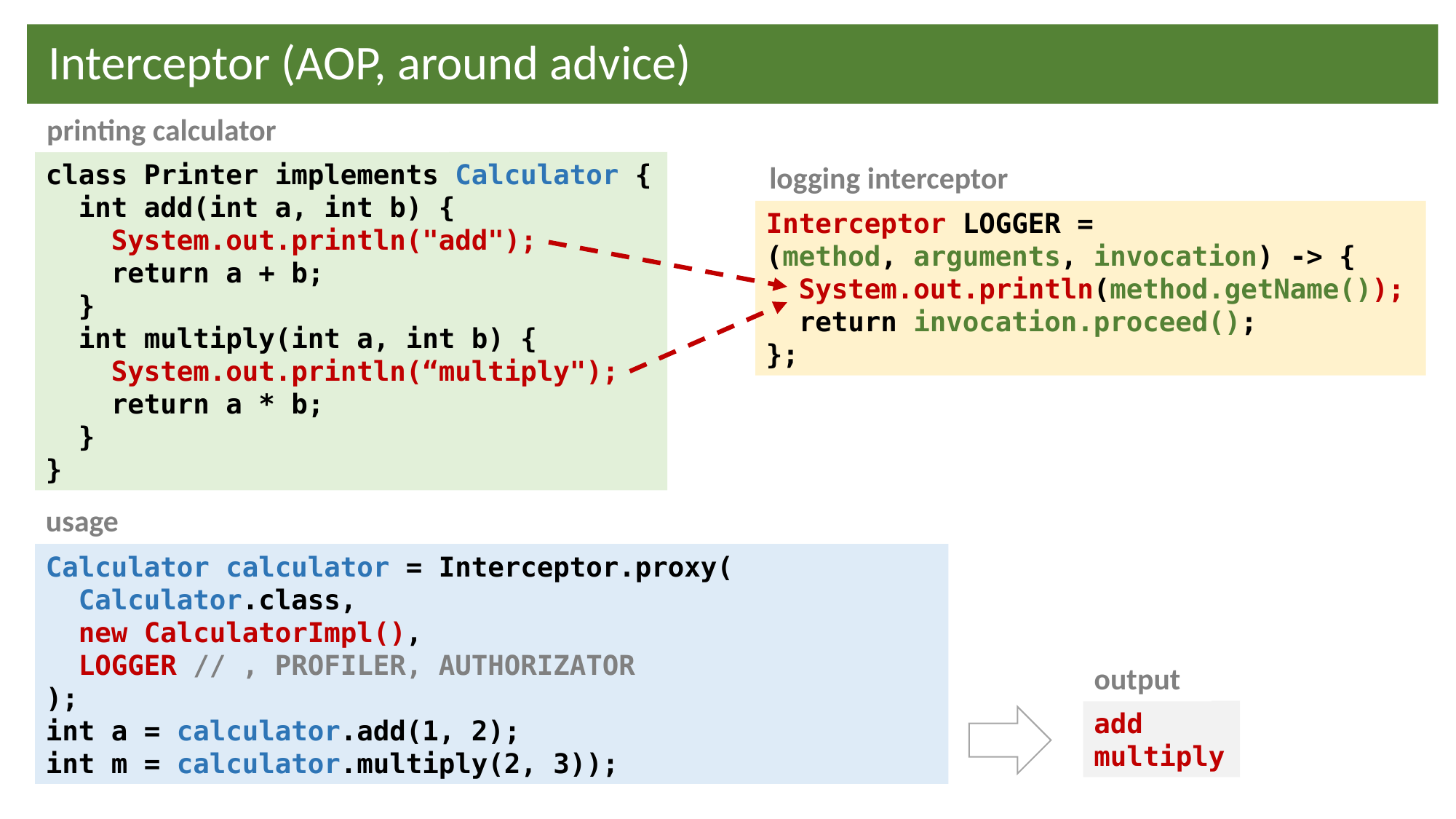

# Interceptor (AOP, around advice)
printing calculator
class Printer implements Calculator {
  int add(int a, int b) {
    System.out.println("add");
    return a + b;
  }
  int multiply(int a, int b) {
    System.out.println(“multiply");
    return a * b;
  }
}
service usage
logging interceptor
Interceptor LOGGER =
(method, arguments, invocation) -> {
  System.out.println(method.getName());
  return invocation.proceed();
};
usage
Calculator calculator = Interceptor.proxy(
  Calculator.class,
  new CalculatorImpl(),
  LOGGER // , PROFILER, AUTHORIZATOR
);
int a = calculator.add(1, 2);
int m = calculator.multiply(2, 3));
output
add
multiply